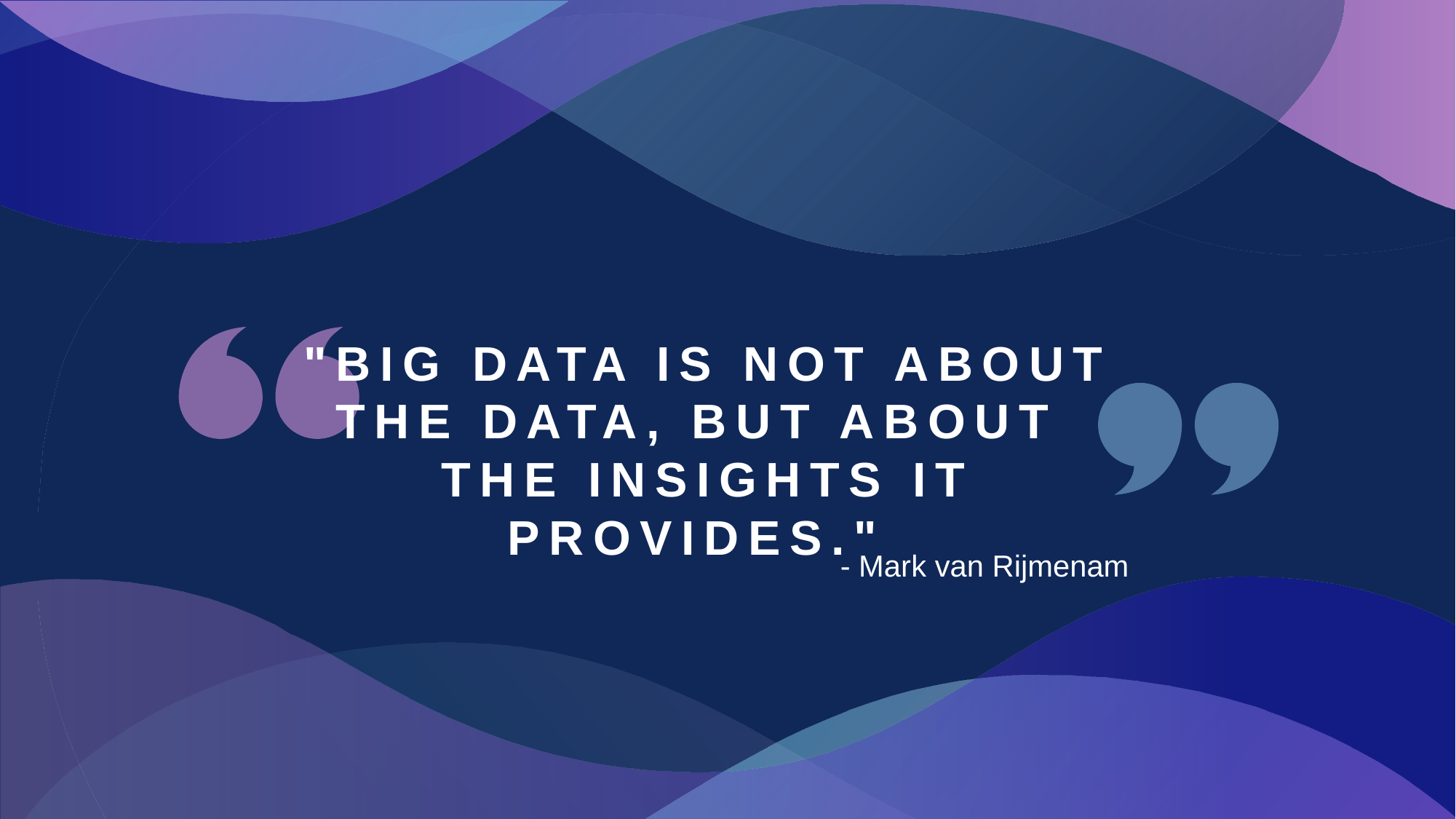

# "Big data is not about the data, but about the insights it provides."

- Mark van Rijmenam